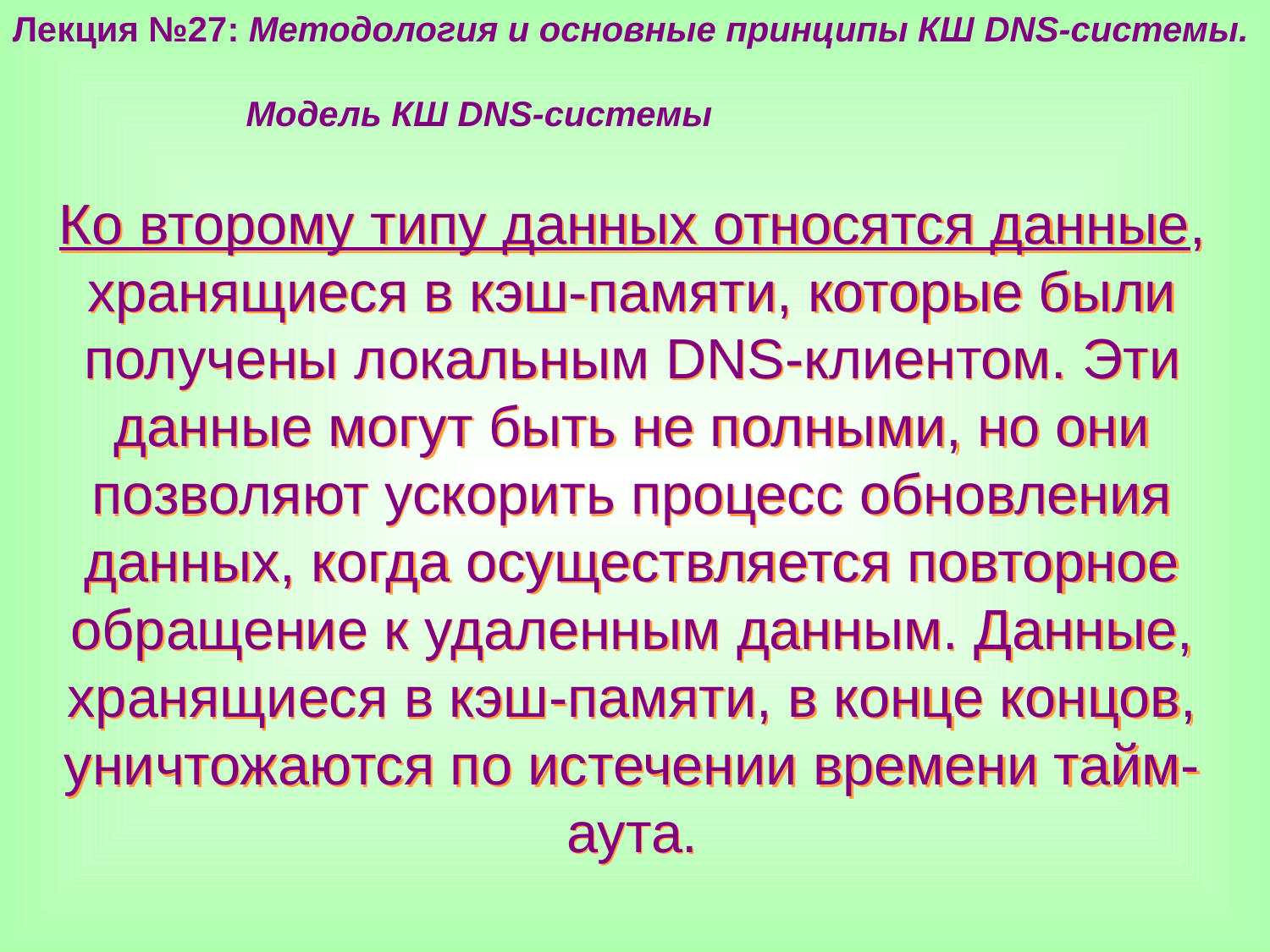

Лекция №27: Методология и основные принципы КШ DNS-системы.
                        Модель КШ DNS-системы
Ко второму типу данных относятся данные, хранящиеся в кэш-памяти, которые были получены локальным DNS-клиентом. Эти данные могут быть не полными, но они позволяют ускорить процесс обновления данных, когда осуществляется повторное обращение к удаленным данным. Данные, хранящиеся в кэш-памяти, в конце концов, уничтожаются по истечении времени тайм-аута.